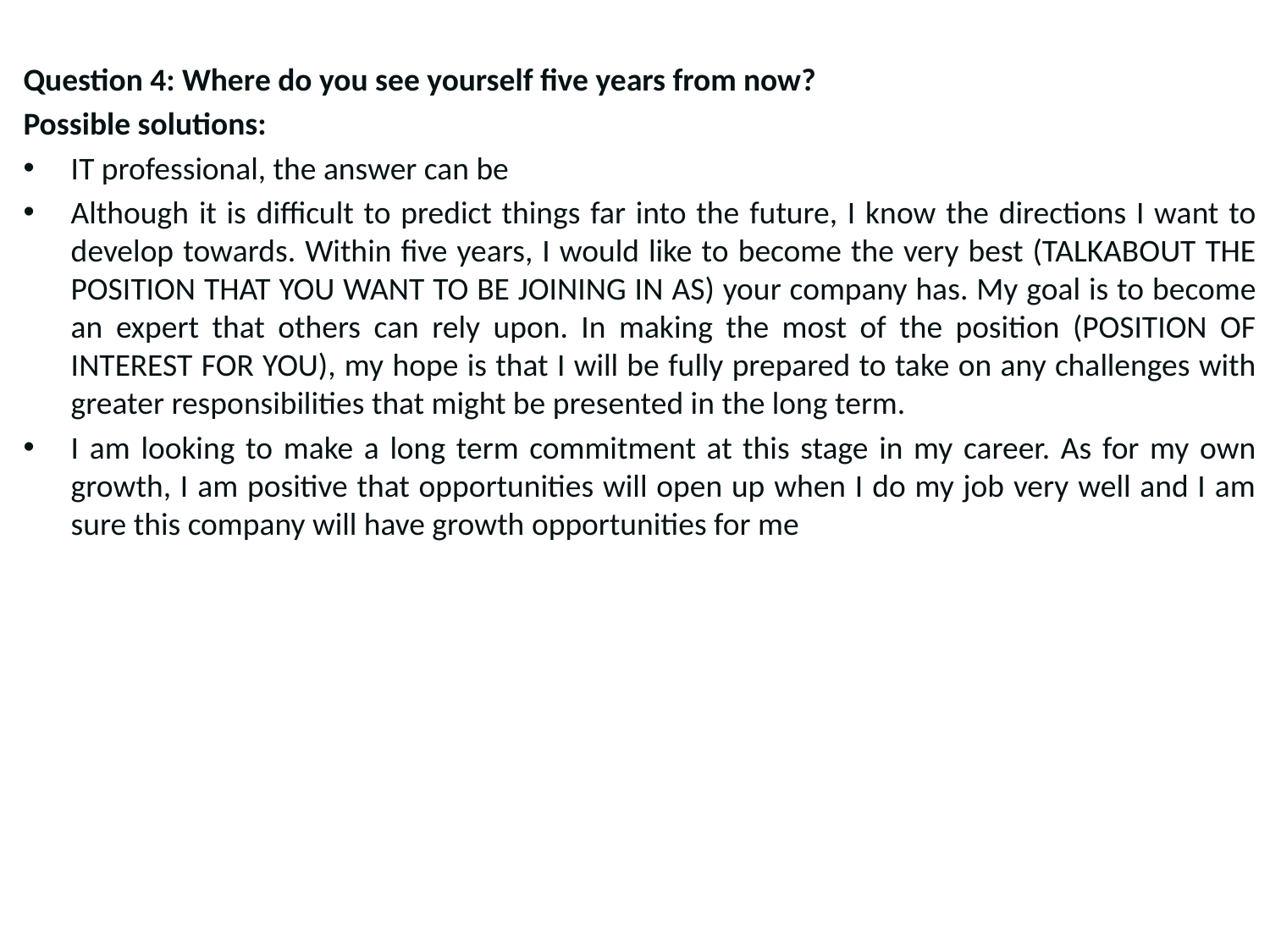

Question 4: Where do you see yourself five years from now?
Possible solutions:
IT professional, the answer can be
Although it is difficult to predict things far into the future, I know the directions I want to develop towards. Within five years, I would like to become the very best (TALKABOUT THE POSITION THAT YOU WANT TO BE JOINING IN AS) your company has. My goal is to become an expert that others can rely upon. In making the most of the position (POSITION OF INTEREST FOR YOU), my hope is that I will be fully prepared to take on any challenges with greater responsibilities that might be presented in the long term.
I am looking to make a long term commitment at this stage in my career. As for my own growth, I am positive that opportunities will open up when I do my job very well and I am sure this company will have growth opportunities for me